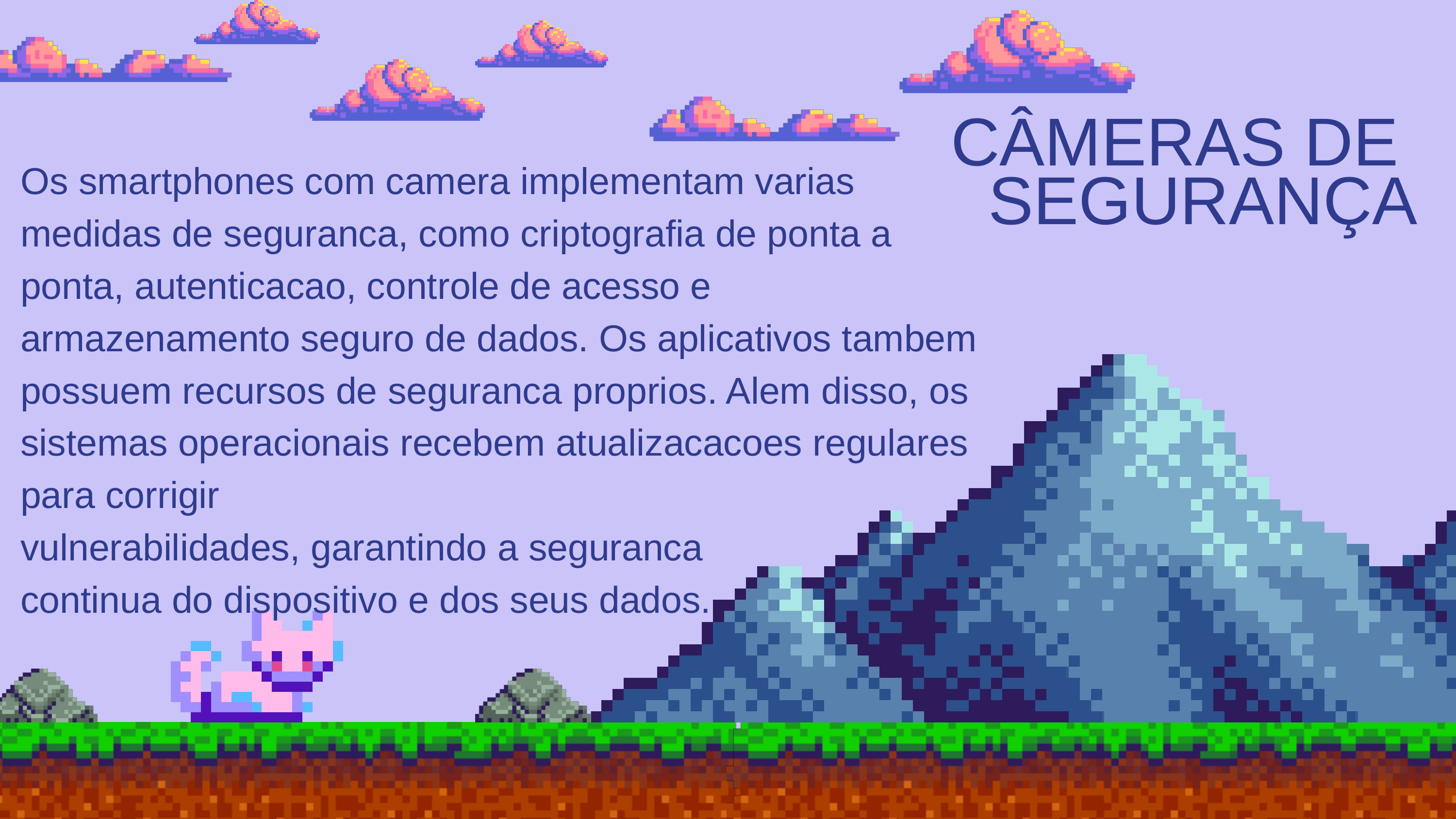

CÂMERAS DE  SEGURANÇA
Os smartphones com camera implementam varias medidas de seguranca, como criptografia de ponta a ponta, autenticacao, controle de acesso e armazenamento seguro de dados. Os aplicativos tambem possuem recursos de seguranca proprios. Alem disso, os sistemas operacionais recebem atualizacacoes regulares para corrigir
vulnerabilidades, garantindo a seguranca
continua do dispositivo e dos seus dados.